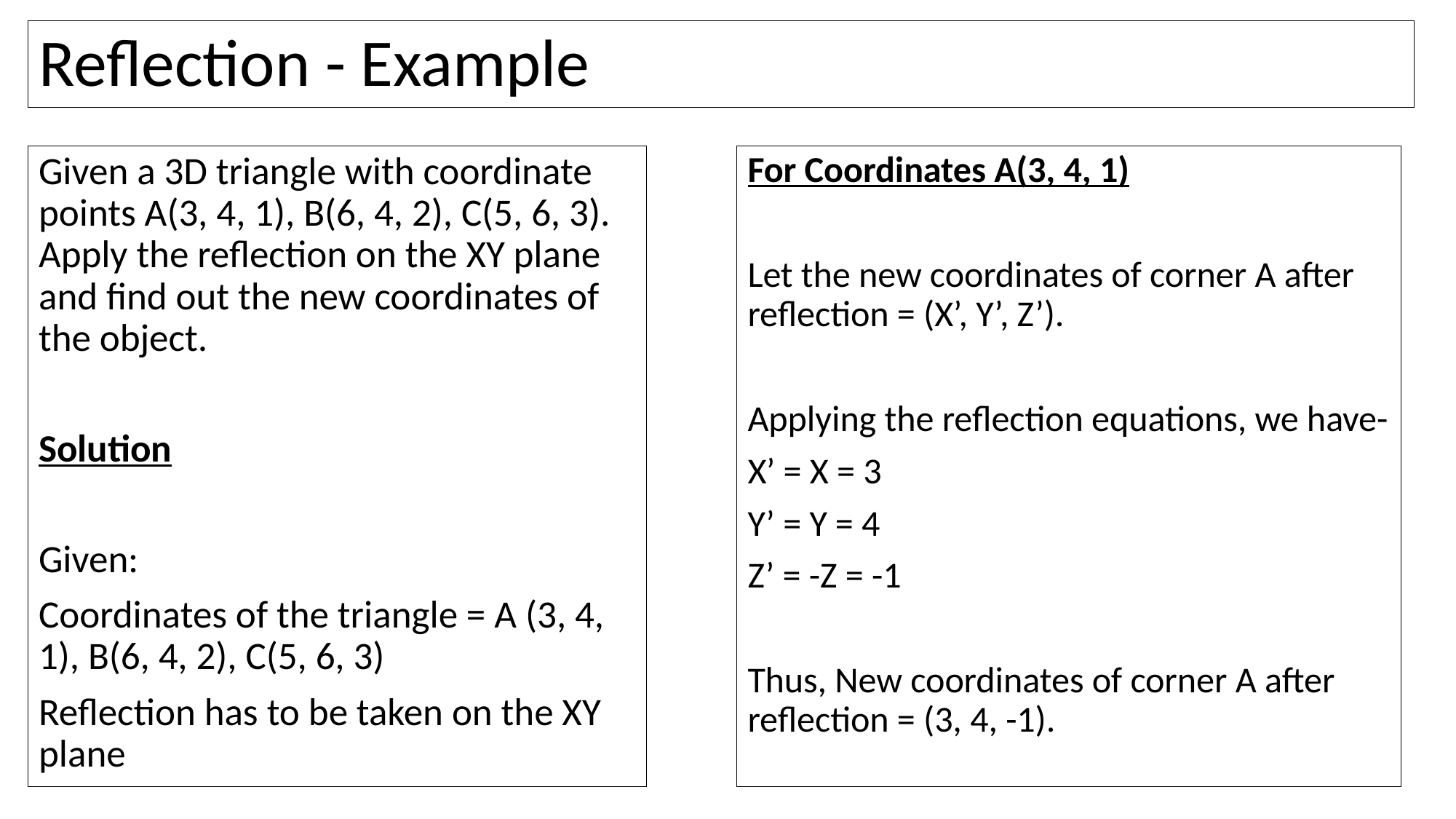

# Reflection - Example
Given a 3D triangle with coordinate points A(3, 4, 1), B(6, 4, 2), C(5, 6, 3). Apply the reflection on the XY plane and find out the new coordinates of the object.

Solution

Given:
Coordinates of the triangle = A (3, 4, 1), B(6, 4, 2), C(5, 6, 3)
Reflection has to be taken on the XY plane
For Coordinates A(3, 4, 1)

Let the new coordinates of corner A after reflection = (X’, Y’, Z’).

Applying the reflection equations, we have-
X’ = X = 3
Y’ = Y = 4
Z’ = -Z = -1

Thus, New coordinates of corner A after reflection = (3, 4, -1).